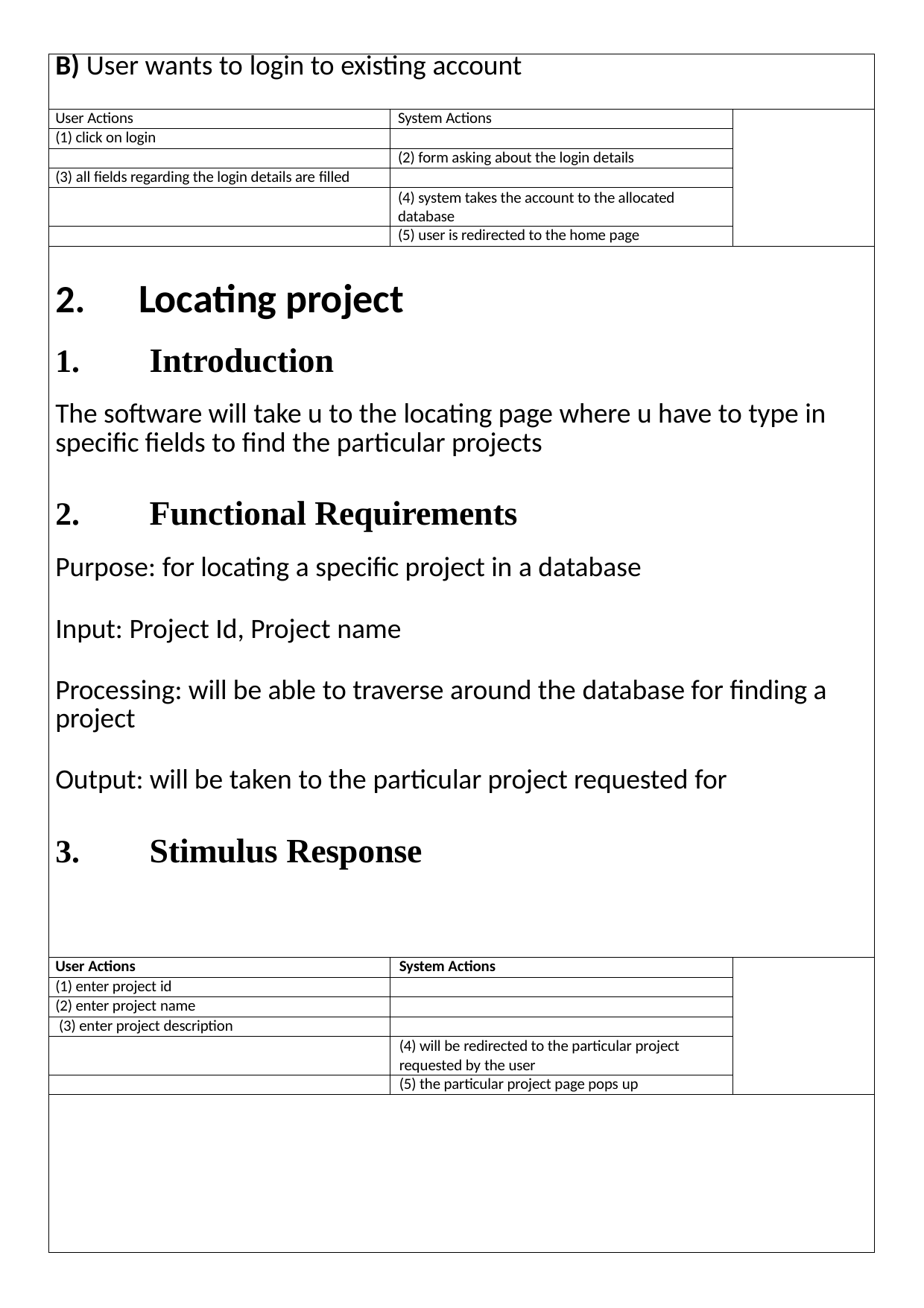

| B) User wants to login to existing account |  |  |
| --- | --- | --- |
| User Actions | System Actions |  |
| (1) click on login |  |  |
|  | (2) form asking about the login details |  |
| (3) all fields regarding the login details are filled |  |  |
|  | (4) system takes the account to the allocated database |  |
|  | (5) user is redirected to the home page |  |
| Locating project Introduction The software will take u to the locating page where u have to type in specific fields to find the particular projects Functional Requirements Purpose: for locating a specific project in a database Input: Project Id, Project name Processing: will be able to traverse around the database for finding a project Output: will be taken to the particular project requested for Stimulus Response |  |  |
| User Actions | System Actions |  |
| (1) enter project id |  |  |
| (2) enter project name |  |  |
| (3) enter project description |  |  |
|  | (4) will be redirected to the particular project requested by the user |  |
|  | (5) the particular project page pops up |  |
|  |  |  |